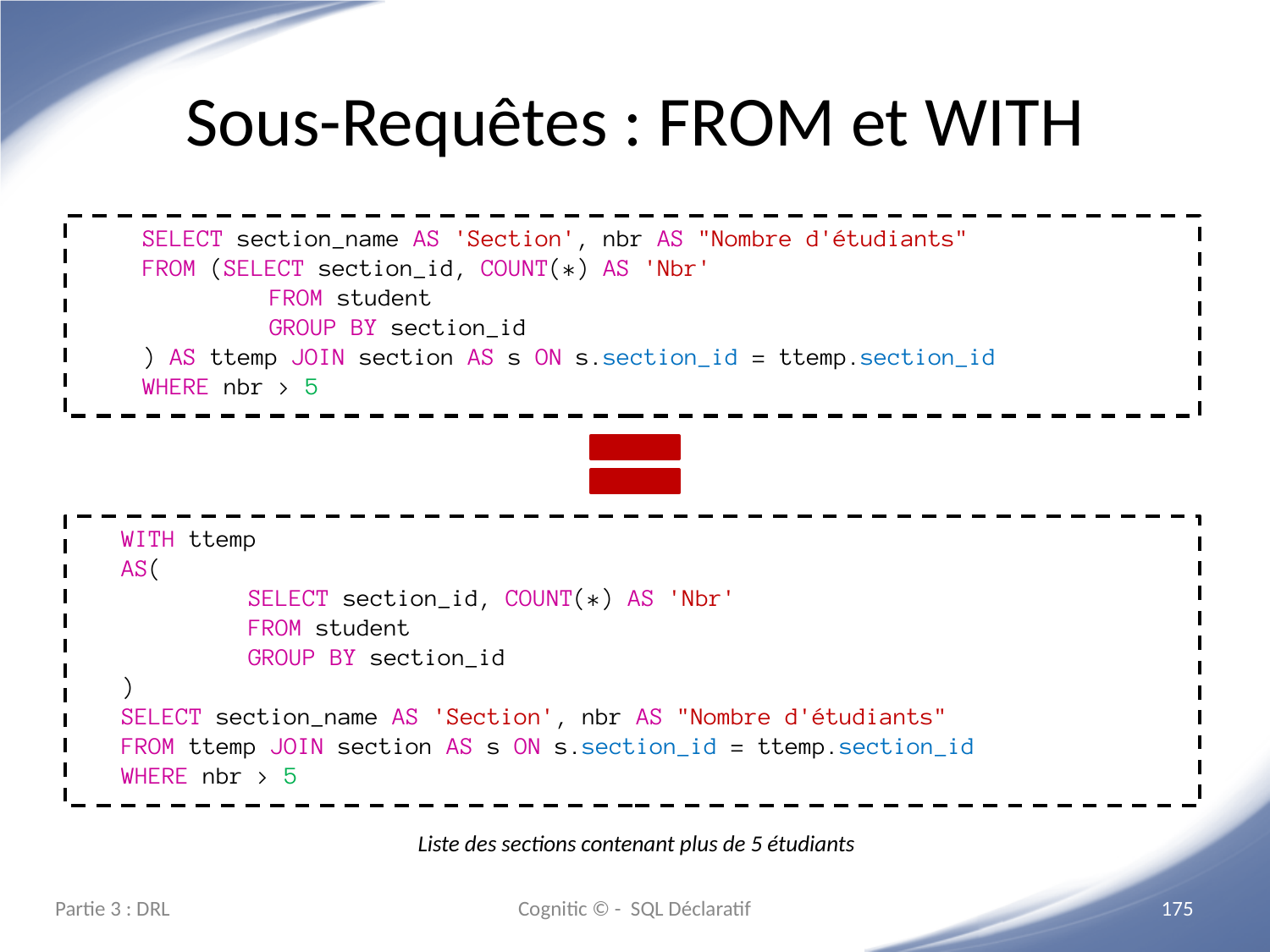

# Sous-Requêtes : FROM et WITH
SELECT section_name AS 'Section', nbr AS "Nombre d'étudiants"
FROM (SELECT section_id, COUNT(*) AS 'Nbr'
    	FROM student
    	GROUP BY section_id
) AS ttemp JOIN section AS s ON s.section_id = ttemp.section_id
WHERE nbr > 5

WITH ttemp
AS(
	SELECT section_id, COUNT(*) AS 'Nbr'
    	FROM student
    	GROUP BY section_id
)
SELECT section_name AS 'Section', nbr AS "Nombre d'étudiants"
FROM ttemp JOIN section AS s ON s.section_id = ttemp.section_id
WHERE nbr > 5

Liste des sections contenant plus de 5 étudiants
Partie 3 : DRL
Cognitic © -  SQL Déclaratif
175